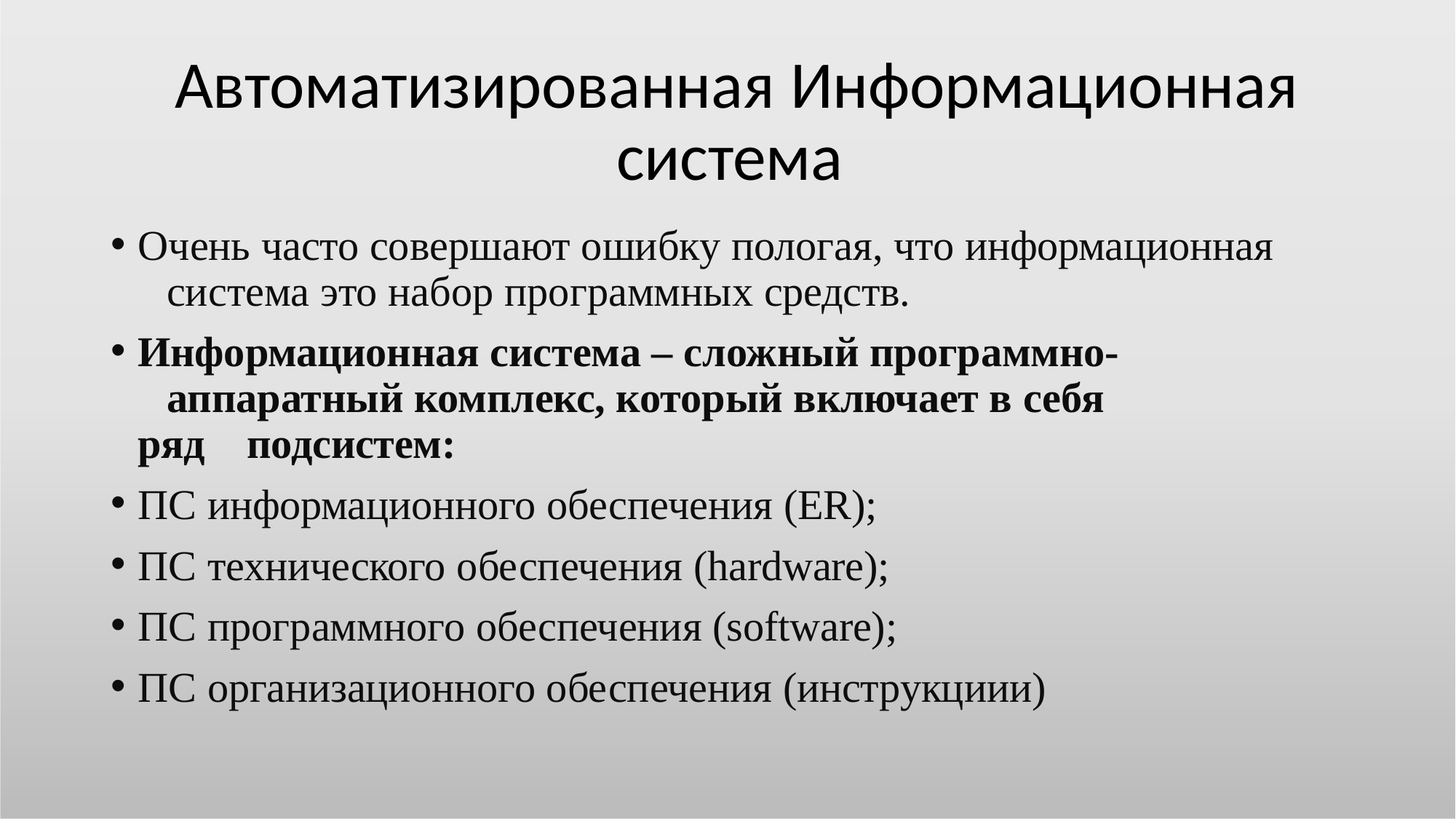

# Автоматизированная Информационная система
Очень часто совершают ошибку пологая, что информационная 	система это набор программных средств.
Информационная система – сложный программно- 	аппаратный комплекс, который включает в себя ряд 	подсистем:
ПС информационного обеспечения (ER);
ПС технического обеспечения (hardware);
ПС программного обеспечения (software);
ПС организационного обеспечения (инструкциии)